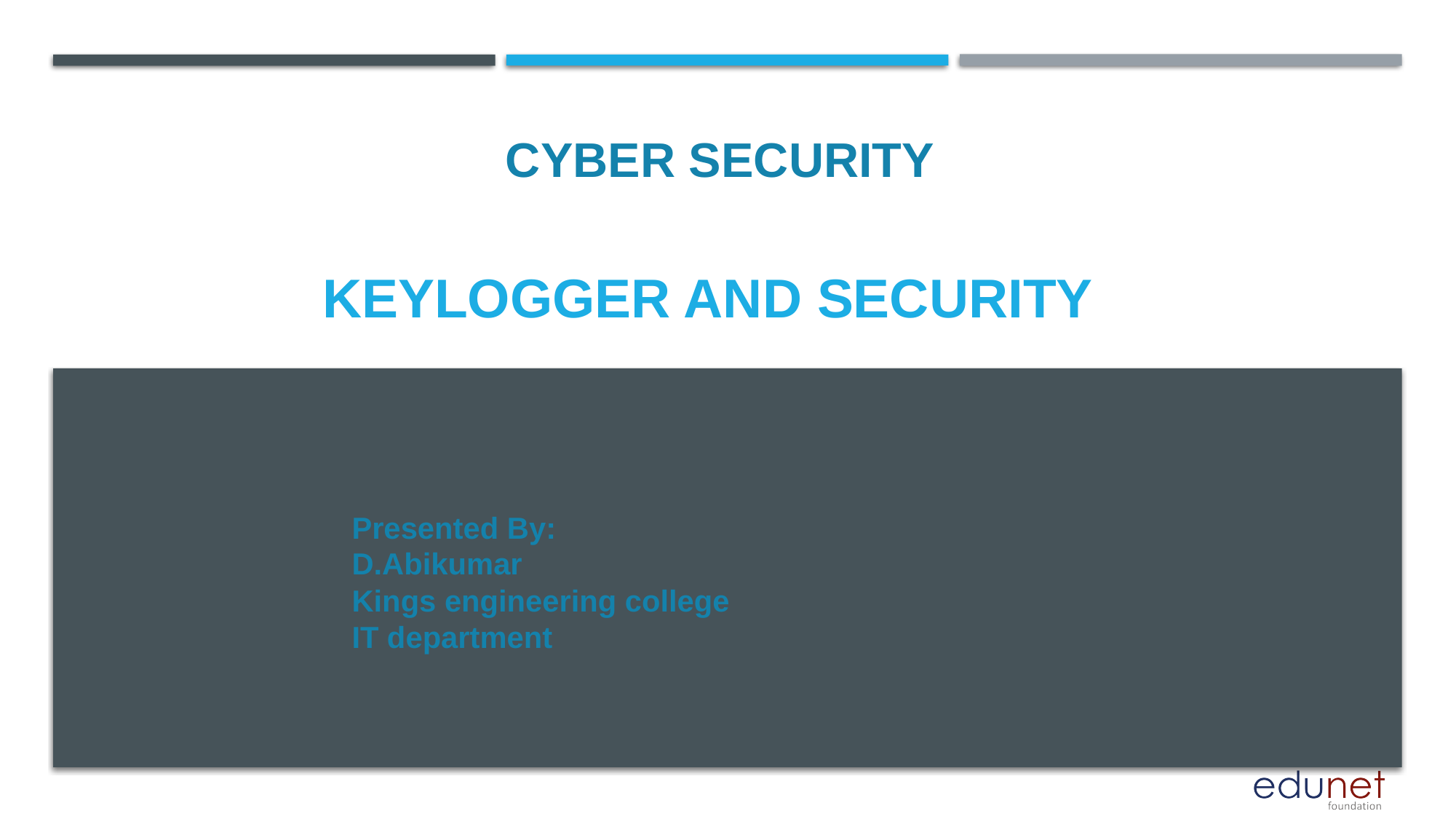

CYBER SECURITY
# KEYLOGGER AND SECURITY
Presented By:
D.Abikumar
Kings engineering college
IT department